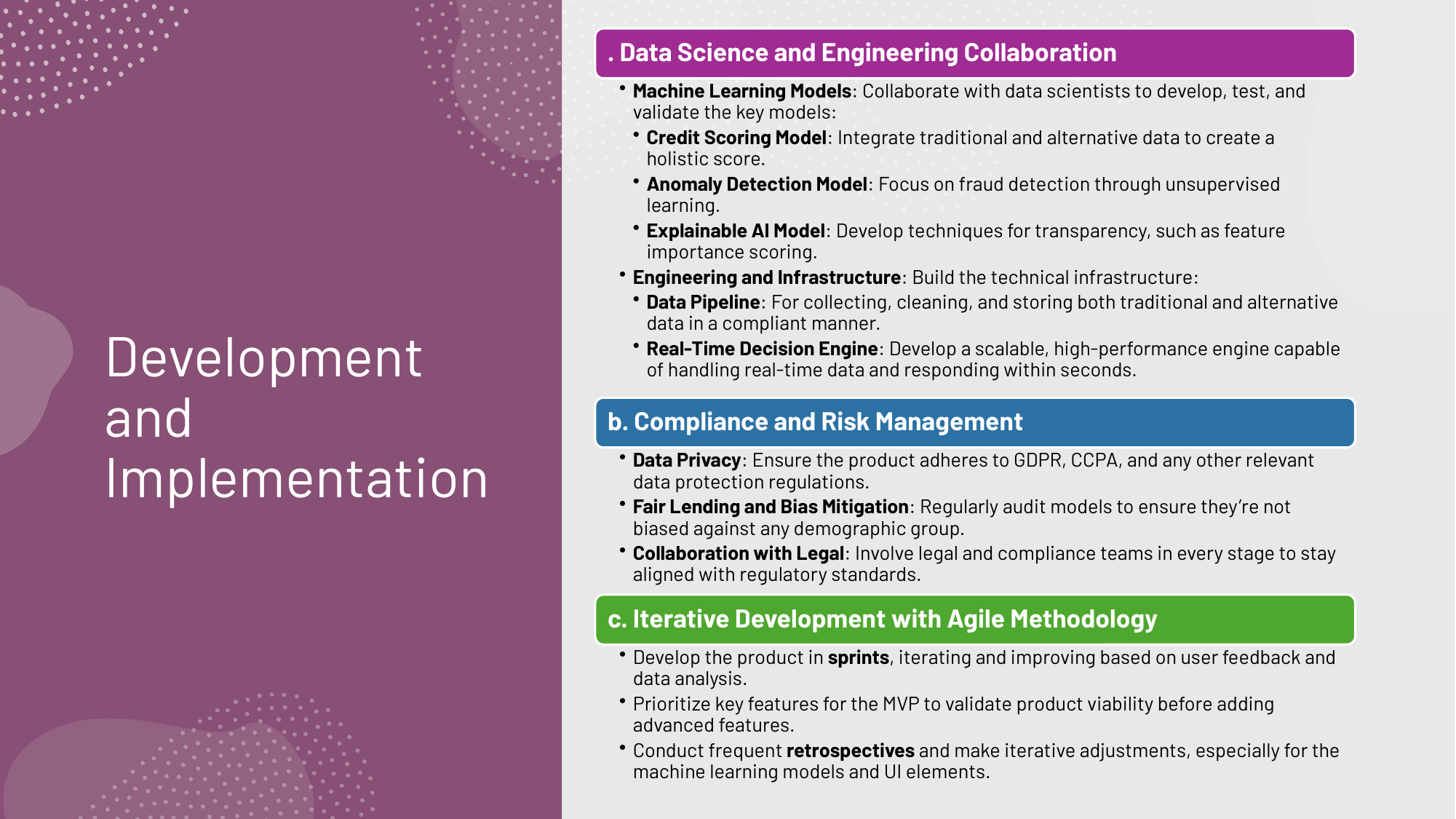

. Data Science and Engineering Collaboration
Machine Learning Models: Collaborate with data scientists to develop, test, and validate the key models:
Credit Scoring Model: Integrate traditional and alternative data to create a holistic score.
Anomaly Detection Model: Focus on fraud detection through unsupervised learning.
Explainable AI Model: Develop techniques for transparency, such as feature importance scoring.
Engineering and Infrastructure: Build the technical infrastructure:
Data Pipeline: For collecting, cleaning, and storing both traditional and alternative data in a compliant manner.
Real-Time Decision Engine: Develop a scalable, high-performance engine capable of handling real-time data and responding within seconds.
b. Compliance and Risk Management
Data Privacy: Ensure the product adheres to GDPR, CCPA, and any other relevant data protection regulations.
Fair Lending and Bias Mitigation: Regularly audit models to ensure they’re not biased against any demographic group.
Collaboration with Legal: Involve legal and compliance teams in every stage to stay aligned with regulatory standards.
c. Iterative Development with Agile Methodology
Develop the product in sprints, iterating and improving based on user feedback and data analysis.
Prioritize key features for the MVP to validate product viability before adding advanced features.
Conduct frequent retrospectives and make iterative adjustments, especially for the machine learning models and UI elements.
# Development and Implementation